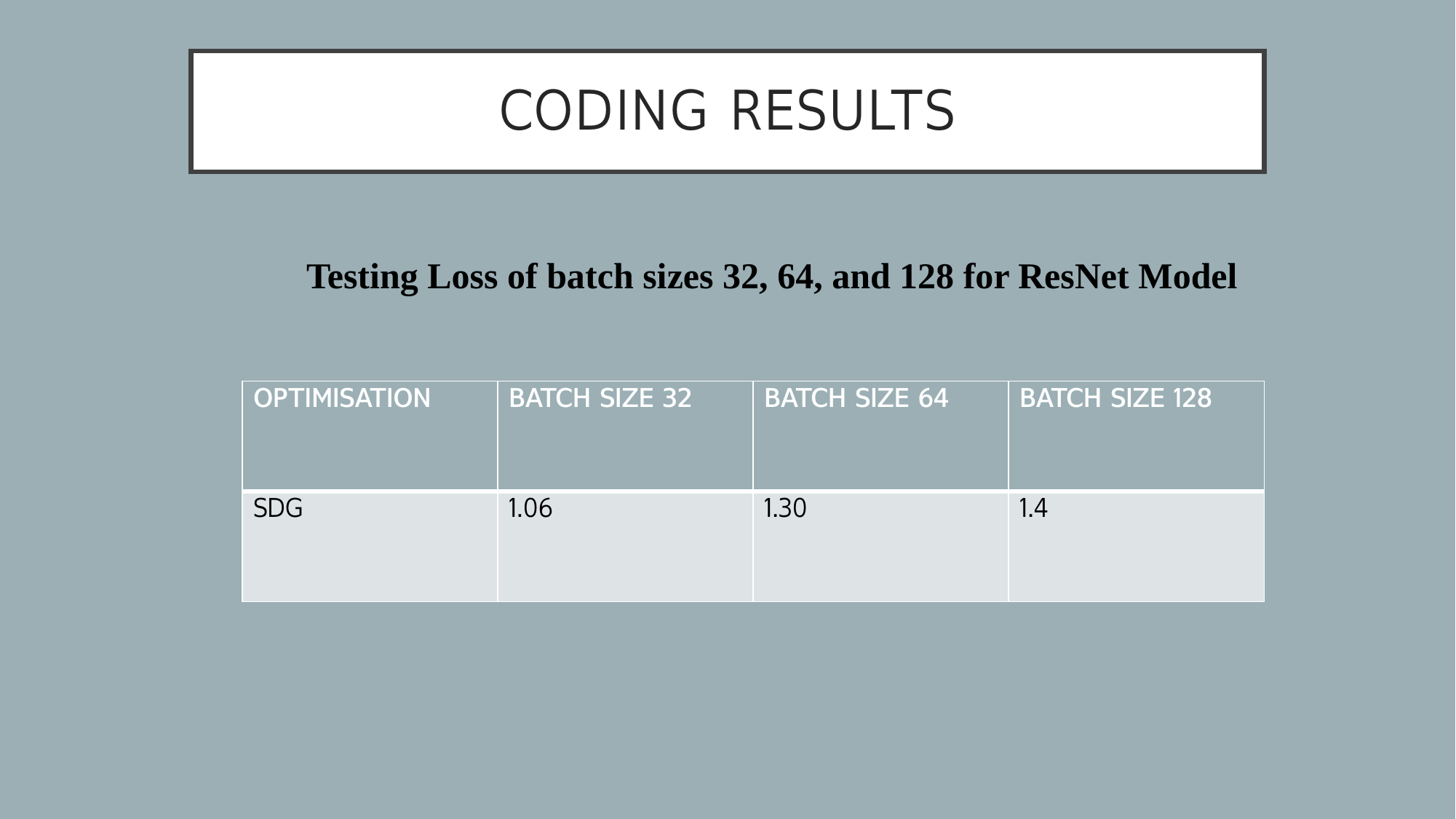

# CODING RESULTS
Testing Loss of batch sizes 32, 64, and 128 for ResNet Model
| OPTIMISATION | BATCH SIZE 32 | BATCH SIZE 64 | BATCH SIZE 128 |
| --- | --- | --- | --- |
| SDG | 1.06 | 1.30 | 1.4 |